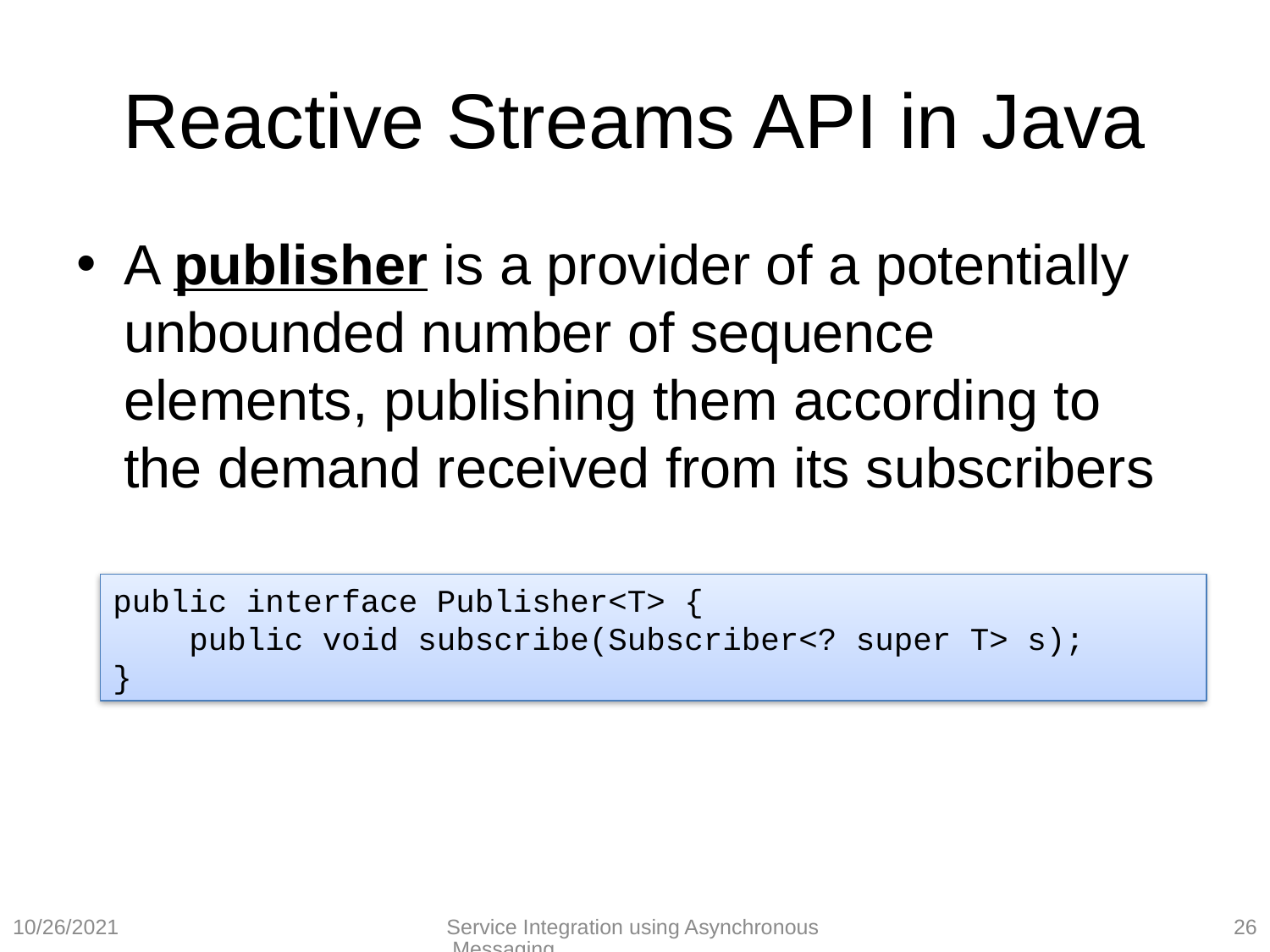

# Reactive Streams API in Java
A publisher is a provider of a potentially unbounded number of sequence elements, publishing them according to the demand received from its subscribers
public interface Publisher<T> {
    public void subscribe(Subscriber<? super T> s);
}
10/26/2021
Service Integration using Asynchronous Messaging
26